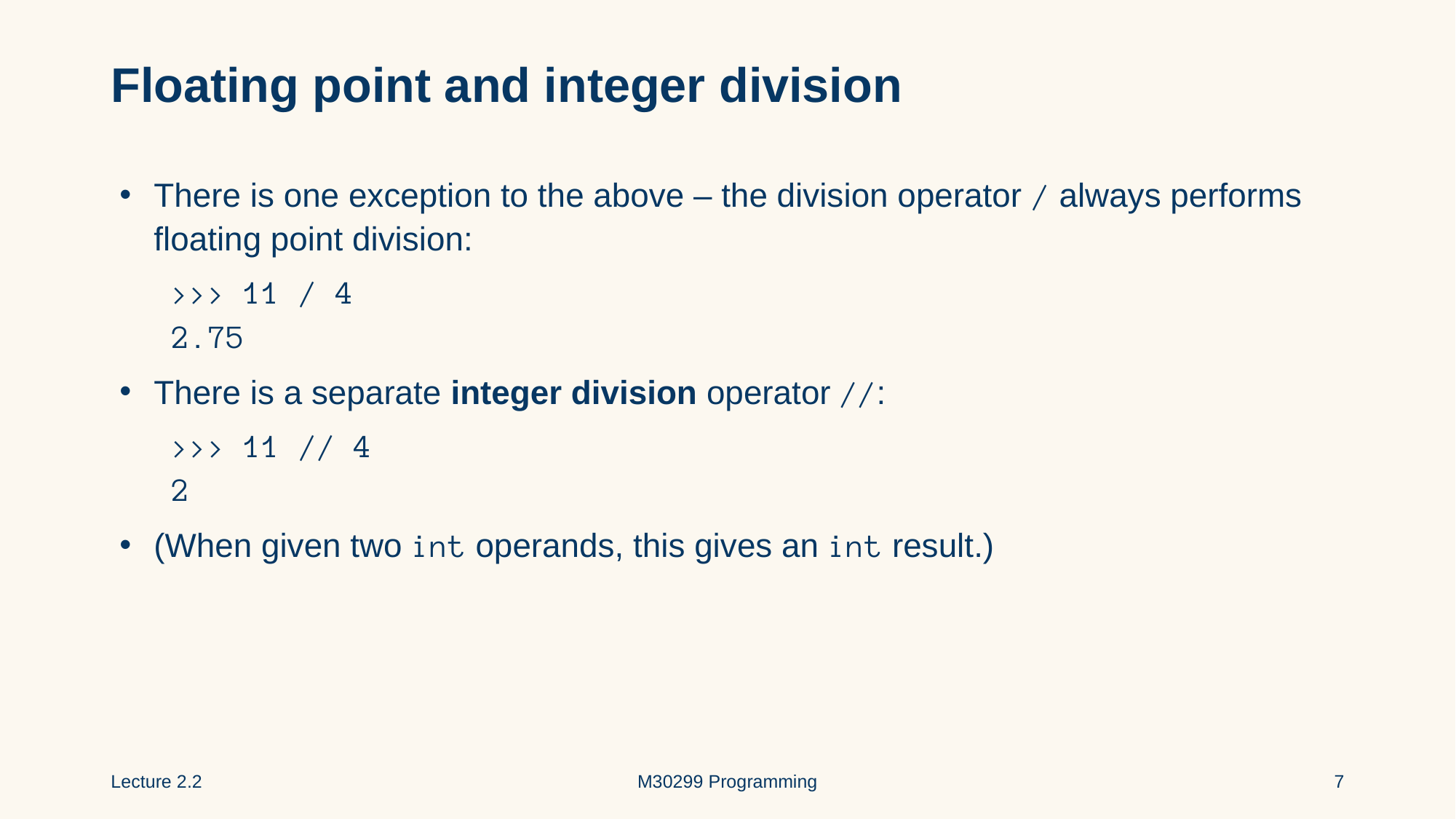

# Floating point and integer division
There is one exception to the above – the division operator / always performs floating point division:
 >>> 11 / 4
 2.75
There is a separate integer division operator //:
 >>> 11 // 4
 2
(When given two int operands, this gives an int result.)
Lecture 2.2
M30299 Programming
7